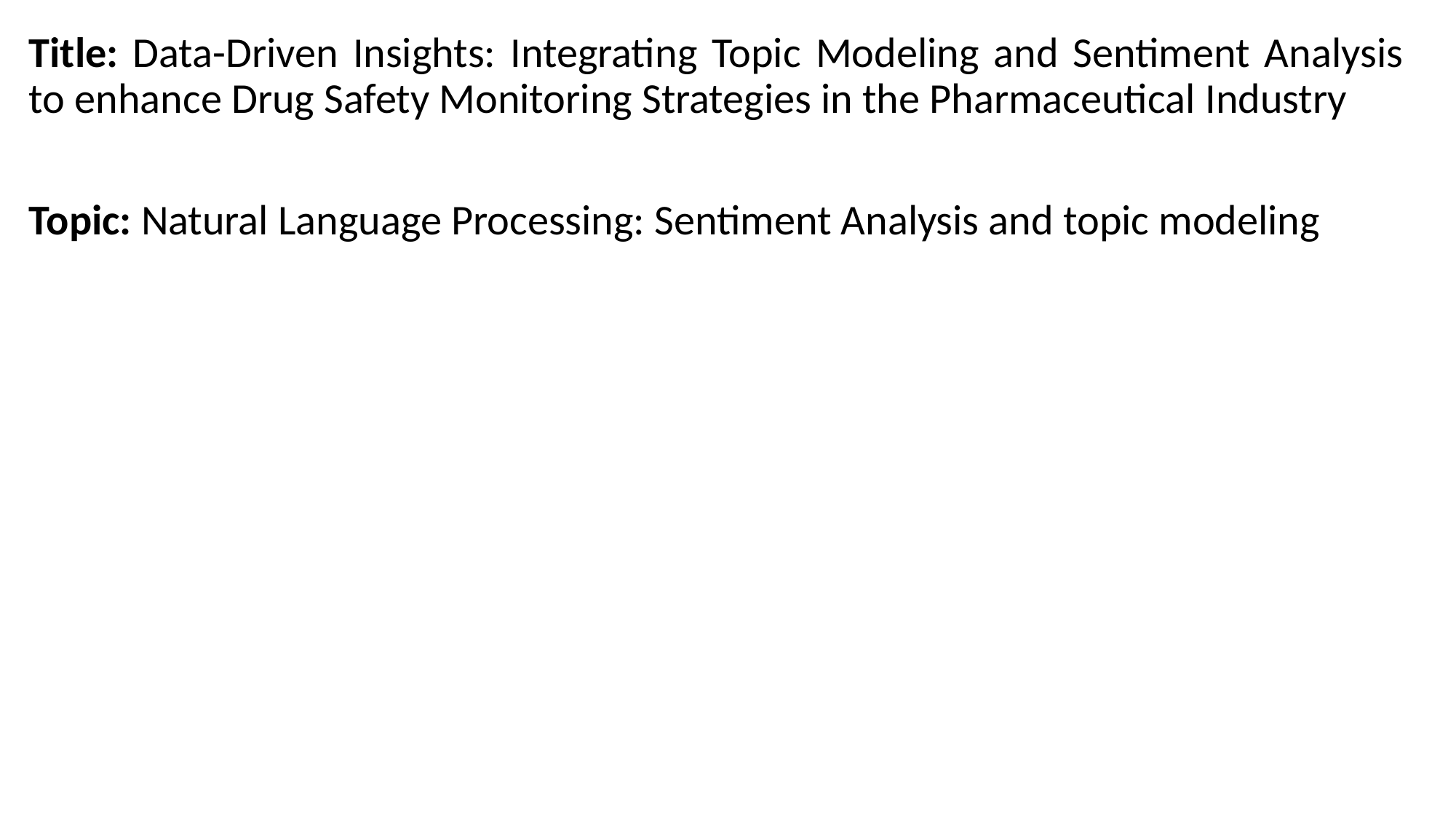

Title: Data-Driven Insights: Integrating Topic Modeling and Sentiment Analysis to enhance Drug Safety Monitoring Strategies in the Pharmaceutical Industry

Topic: Natural Language Processing: Sentiment Analysis and topic modeling